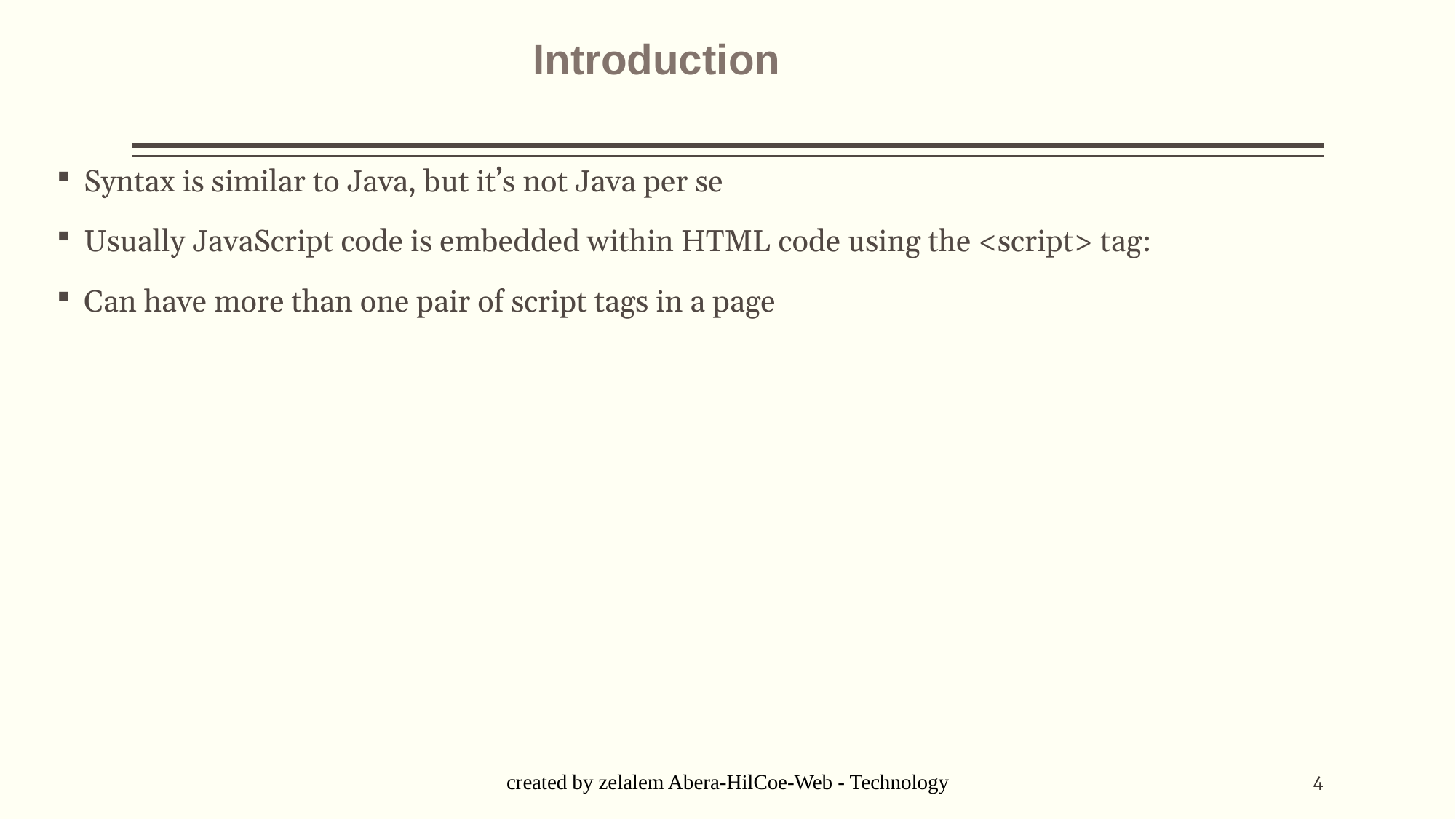

Introduction
Syntax is similar to Java, but it’s not Java per se
Usually JavaScript code is embedded within HTML code using the <script> tag:
Can have more than one pair of script tags in a page

created by zelalem Abera-HilCoe-Web - Technology
4